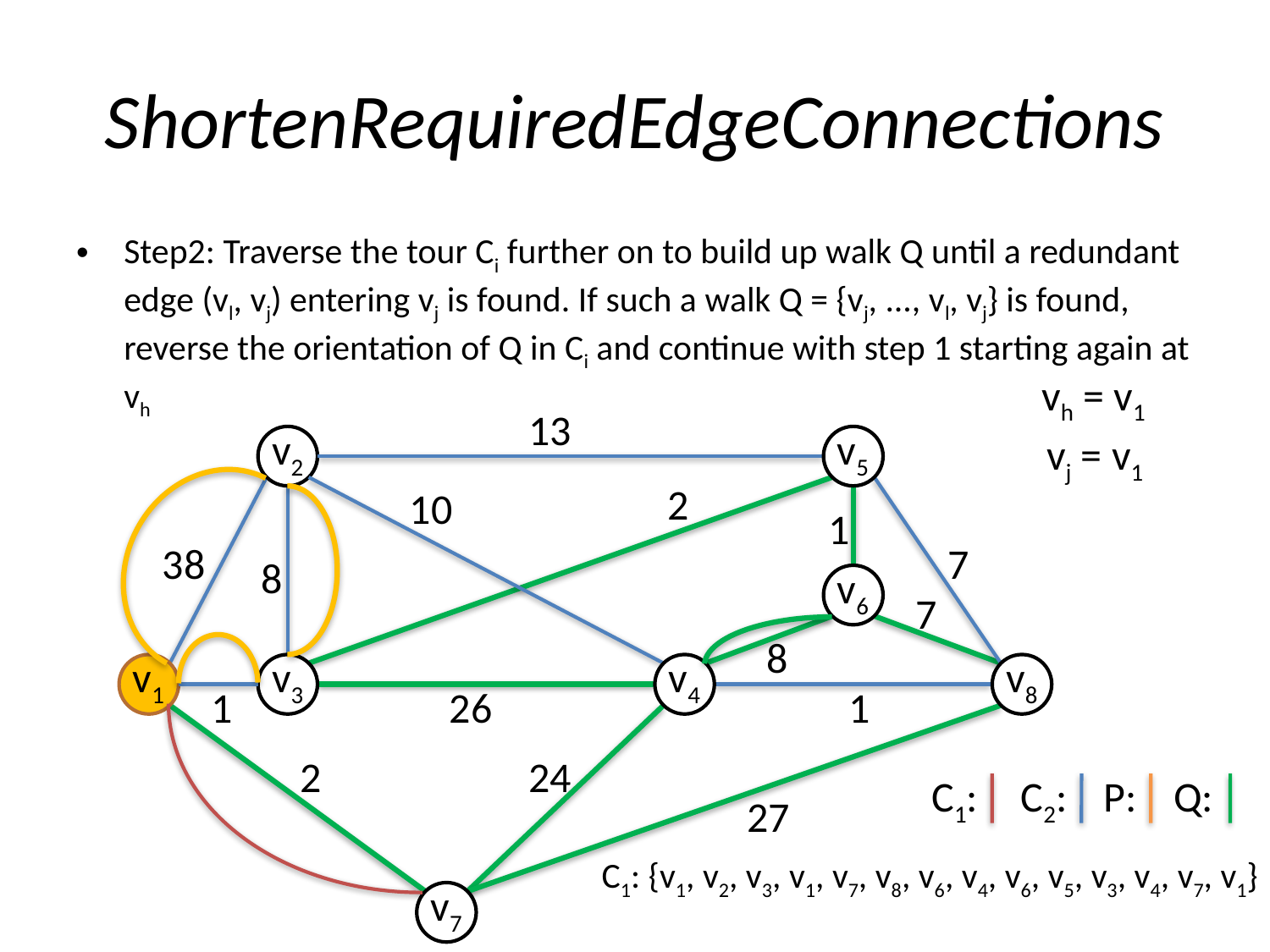

# ShortenRequiredEdgeConnections
Step2: Traverse the tour Ci further on to build up walk Q until a redundant edge (vl, vj) entering vj is found. If such a walk Q = {vj, ..., vl, vj} is found, reverse the orientation of Q in Ci and continue with step 1 starting again at vh
vh = v1
13
v2
v5
vj = v1

2
10

1

38
7
8
v6

7

8

v1
v3
v4
v8

1
26
1
2
24
C1:
C2:
P:
Q:
27
C1: {v1, v2, v3, v1, v7, v8, v6, v4, v6, v5, v3, v4, v7, v1}
v7